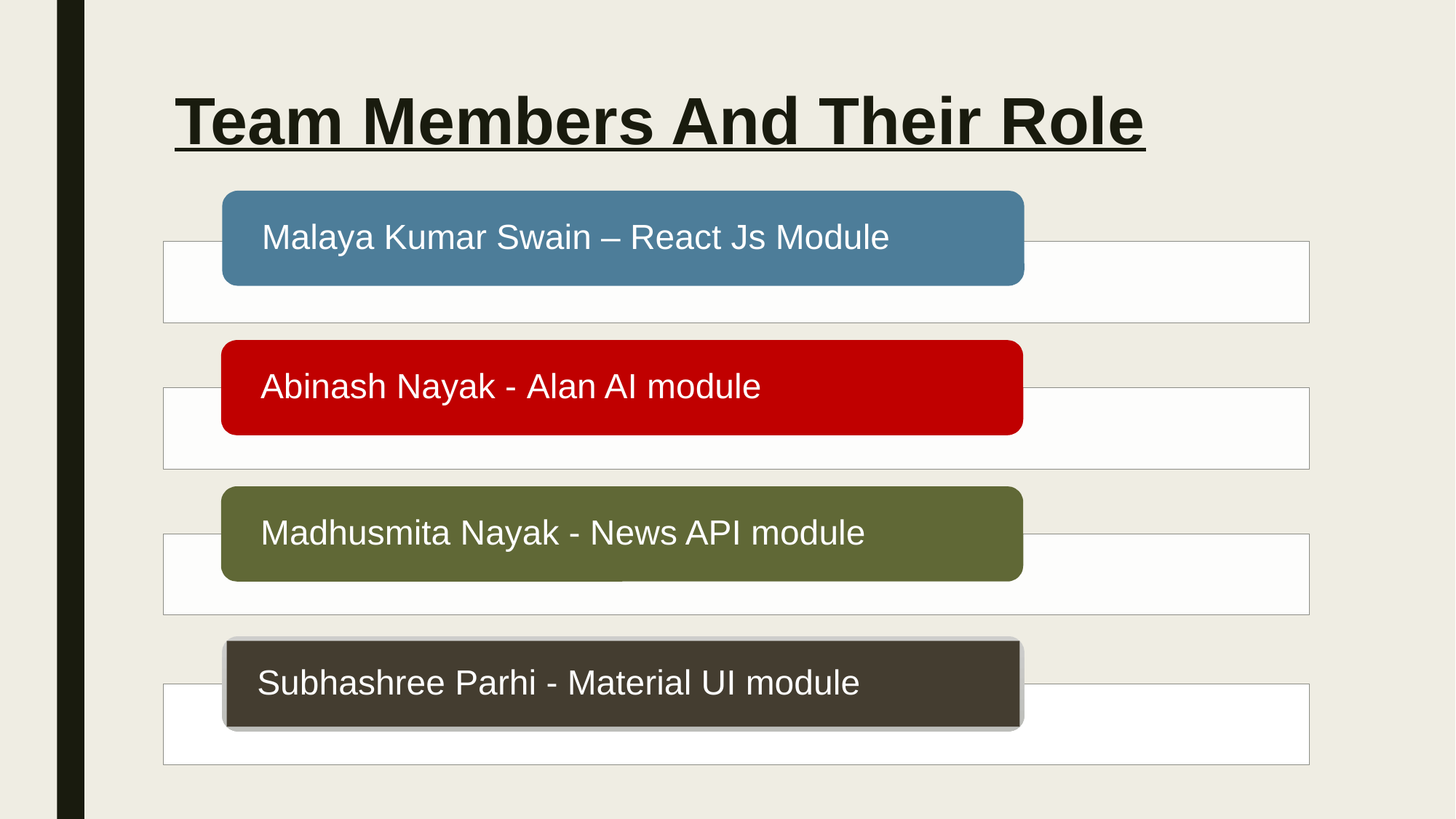

# Team Members And Their Role
Malaya Kumar Swain – React Js Module
Abinash Nayak - Alan AI module
Madhusmita Nayak - News API module

Subhashree Parhi - Material UI module